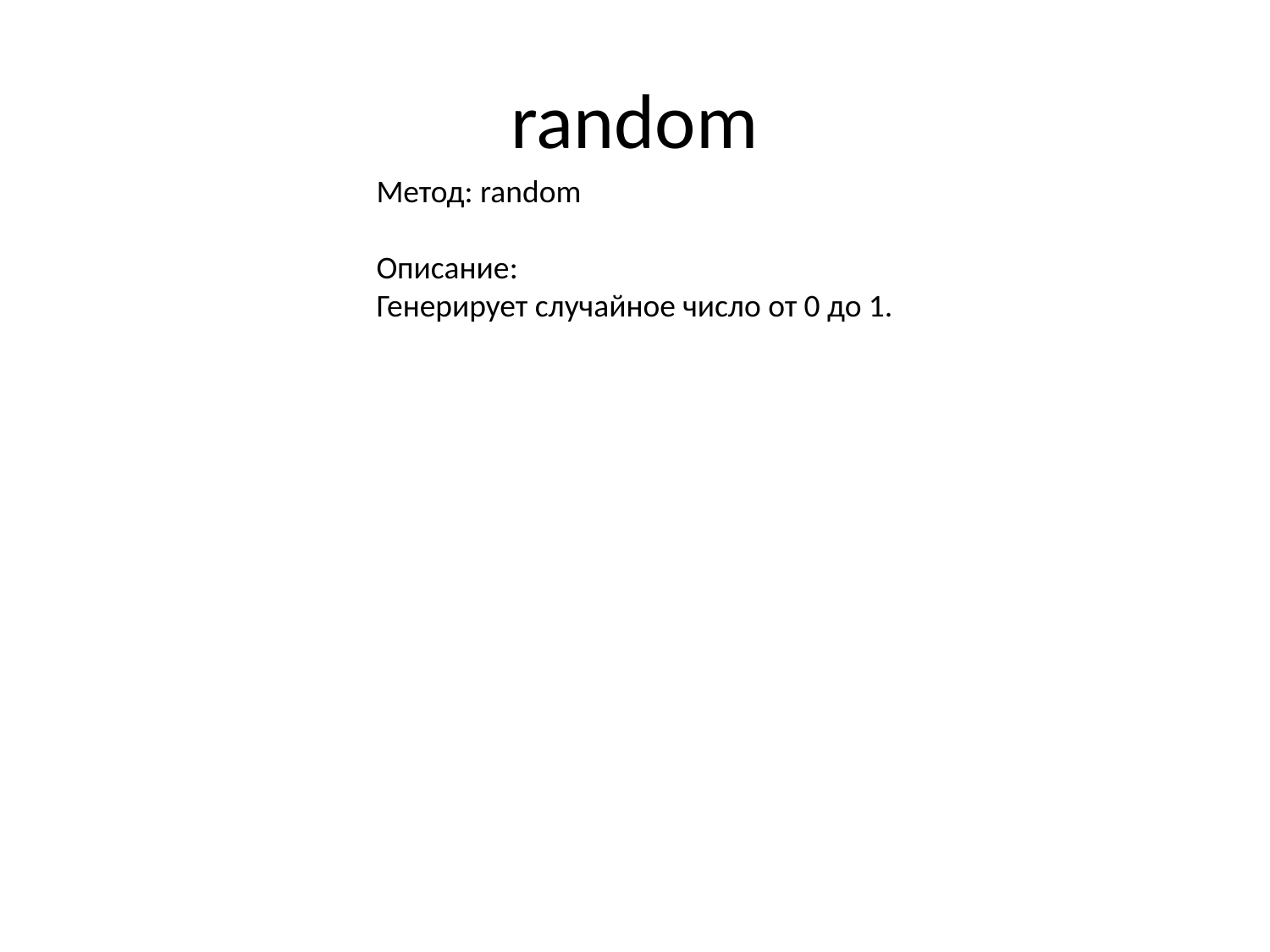

# random

Метод: random
Описание:
Генерирует случайное число от 0 до 1.